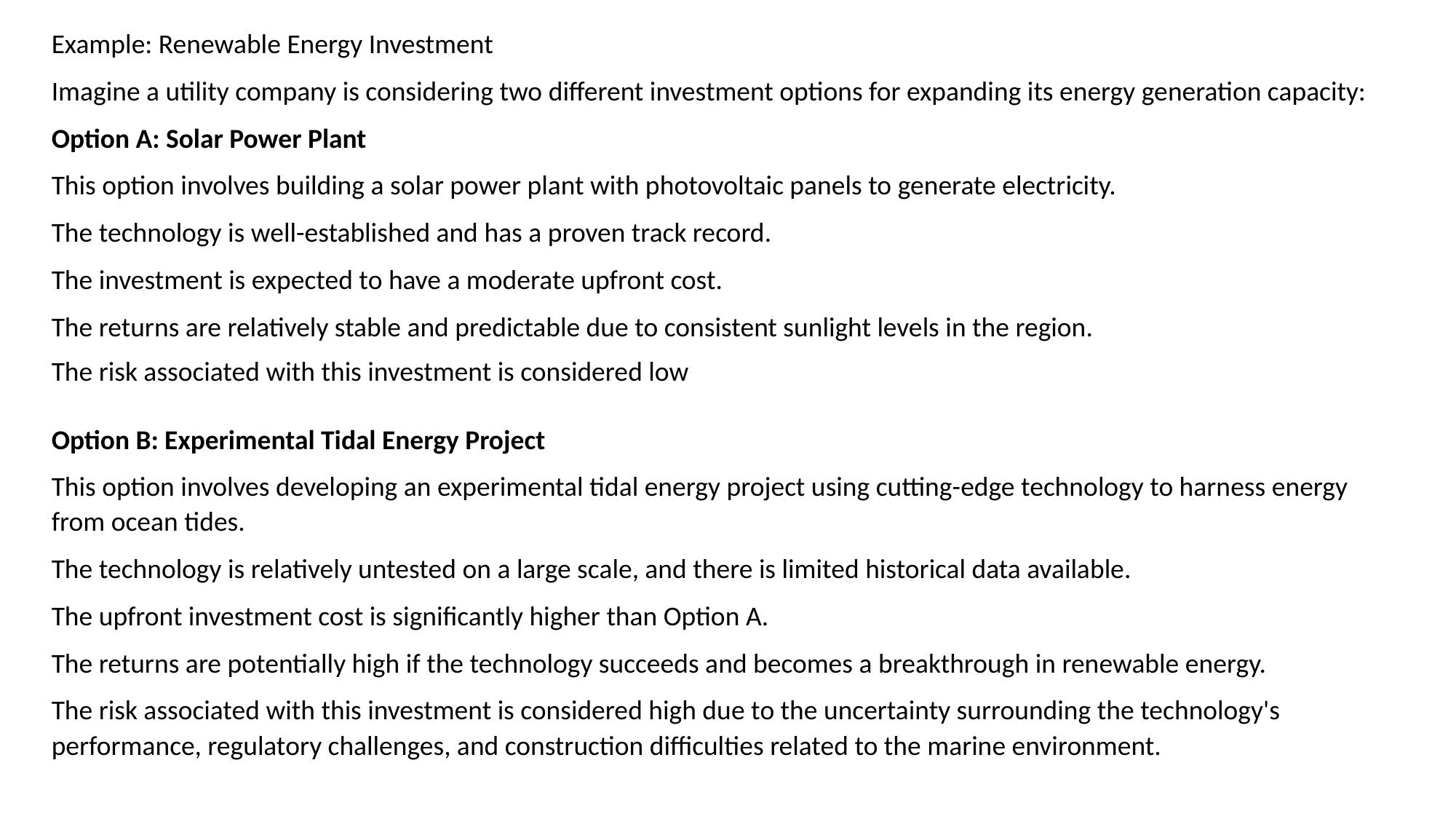

Example: Renewable Energy Investment
Imagine a utility company is considering two different investment options for expanding its energy generation capacity:
Option A: Solar Power Plant
This option involves building a solar power plant with photovoltaic panels to generate electricity.
The technology is well-established and has a proven track record.
The investment is expected to have a moderate upfront cost.
The returns are relatively stable and predictable due to consistent sunlight levels in the region.
The risk associated with this investment is considered low

Option B: Experimental Tidal Energy Project
This option involves developing an experimental tidal energy project using cutting-edge technology to harness energy from ocean tides.
The technology is relatively untested on a large scale, and there is limited historical data available.
The upfront investment cost is significantly higher than Option A.
The returns are potentially high if the technology succeeds and becomes a breakthrough in renewable energy.
The risk associated with this investment is considered high due to the uncertainty surrounding the technology's performance, regulatory challenges, and construction difficulties related to the marine environment.